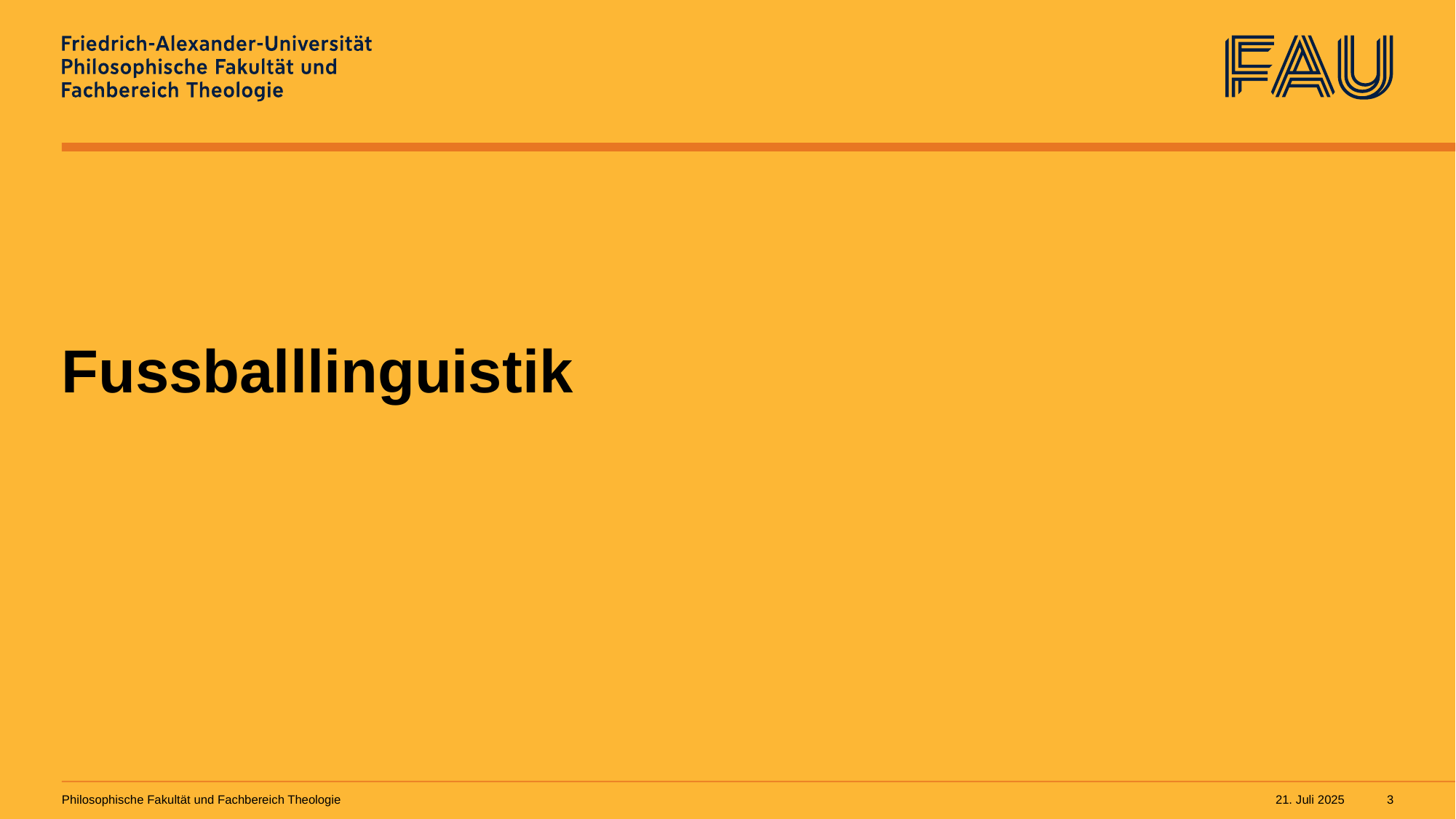

# Fussballlinguistik
Philosophische Fakultät und Fachbereich Theologie
21. Juli 2025
3